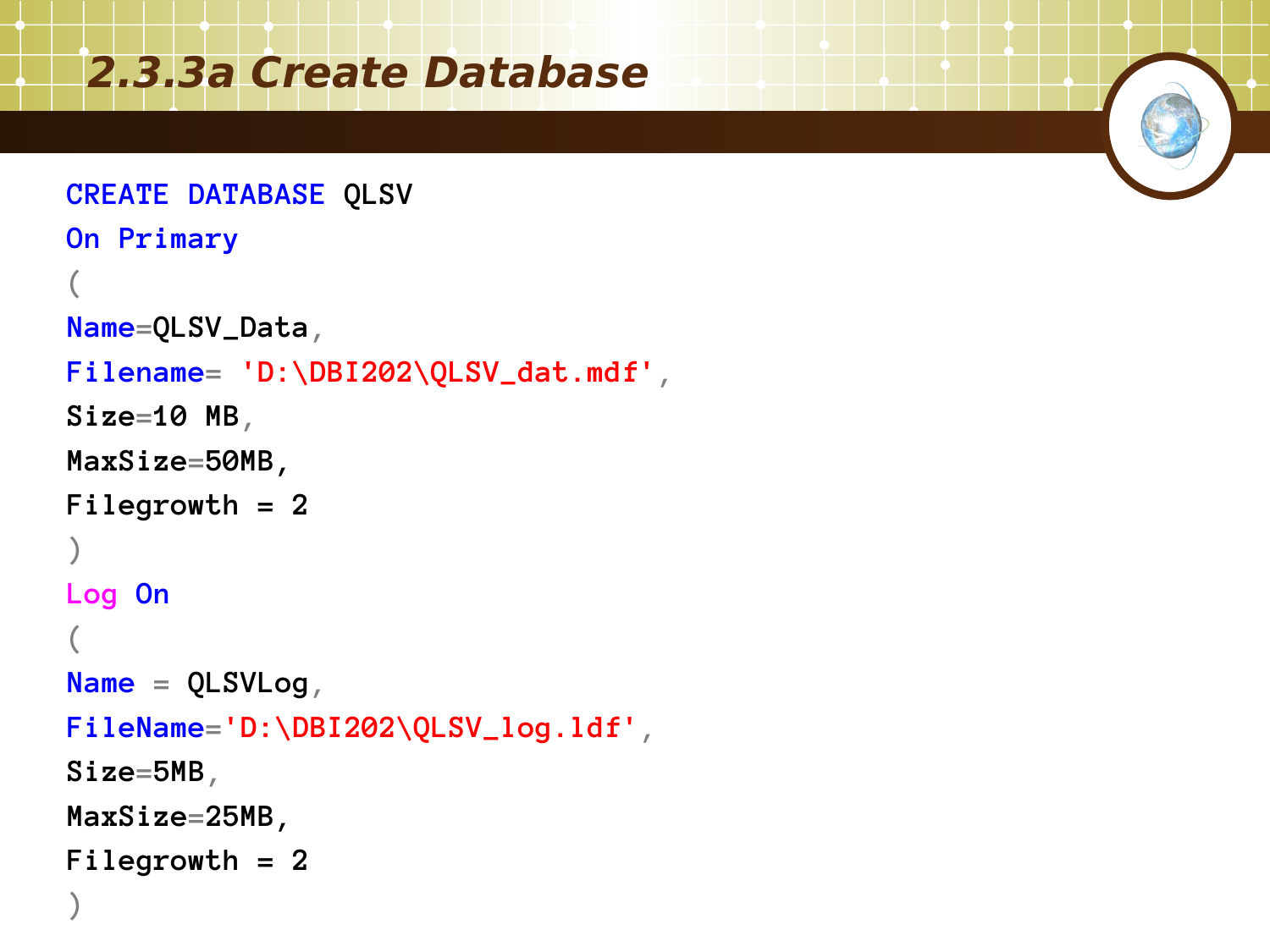

# 2.3.3a Create Database
CREATE DATABASE QLSV
On Primary
(
Name=QLSV_Data,
Filename= 'D:\DBI202\QLSV_dat.mdf',
Size=10 MB,
MaxSize=50MB,
Filegrowth = 2
)
Log On
(
Name = QLSVLog,
FileName='D:\DBI202\QLSV_log.ldf',
Size=5MB,
MaxSize=25MB,
Filegrowth = 2
)